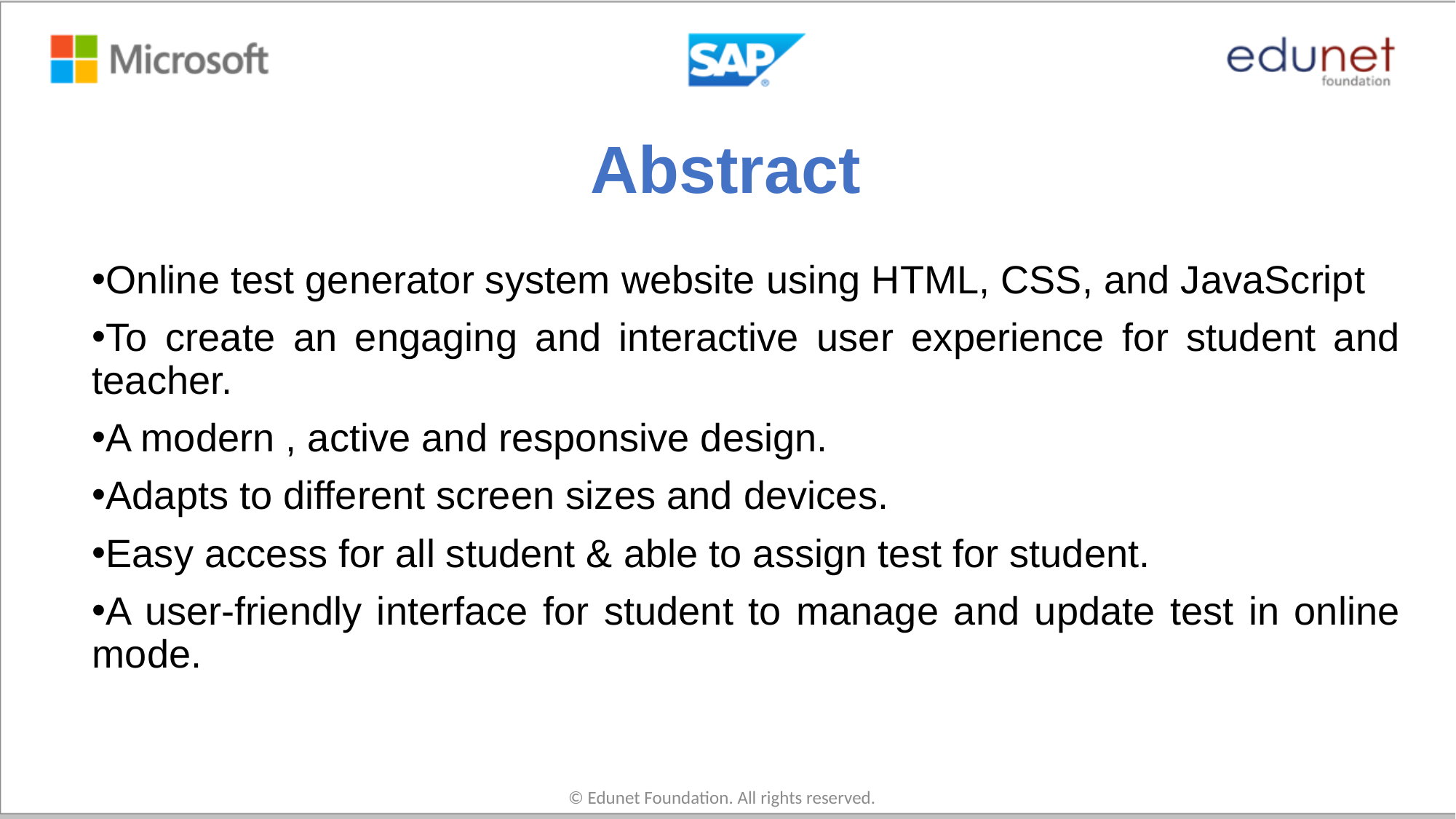

# Abstract
Online test generator system website using HTML, CSS, and JavaScript
To create an engaging and interactive user experience for student and teacher.
A modern , active and responsive design.
Adapts to different screen sizes and devices.
Easy access for all student & able to assign test for student.
A user-friendly interface for student to manage and update test in online mode.
© Edunet Foundation. All rights reserved.